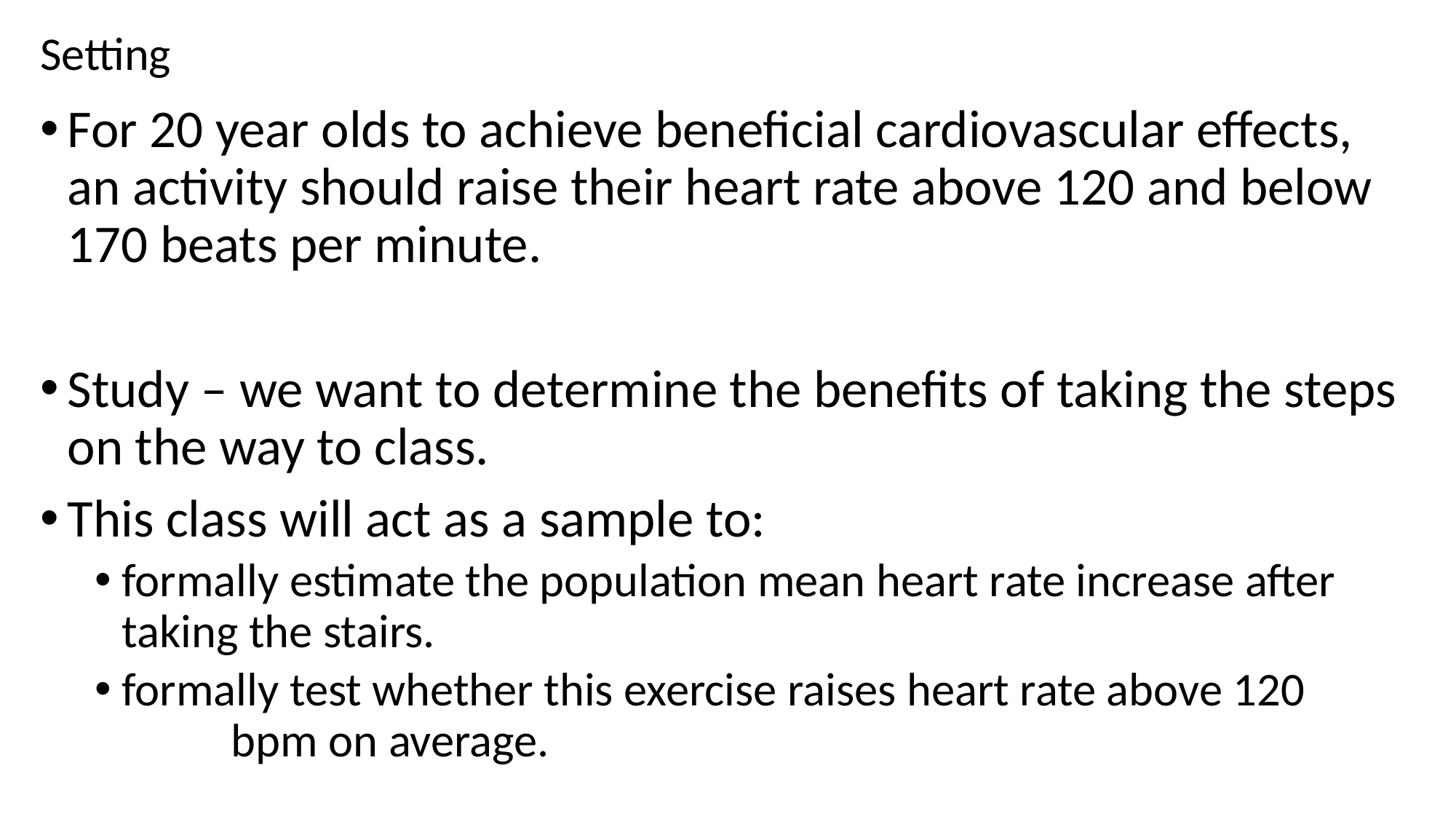

# Setting
For 20 year olds to achieve beneficial cardiovascular effects, an activity should raise their heart rate above 120 and below 170 beats per minute.

Study – we want to determine the benefits of taking the steps on the way to class.
This class will act as a sample to:
formally estimate the population mean heart rate increase after taking the stairs.
formally test whether this exercise raises heart rate above 120 		bpm on average.